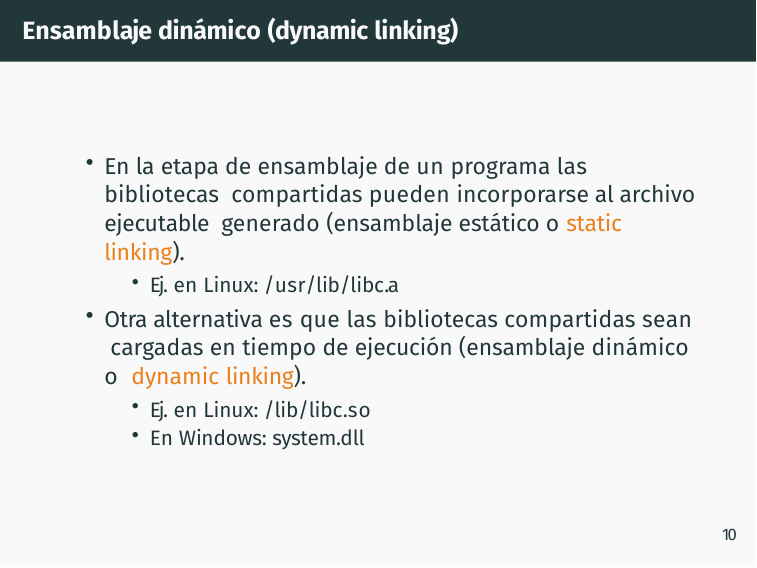

# Ensamblaje dinámico (dynamic linking)
En la etapa de ensamblaje de un programa las bibliotecas  compartidas pueden incorporarse al archivo ejecutable  generado (ensamblaje estático o static linking).
Ej. en Linux: /usr/lib/libc.a
Otra alternativa es que las bibliotecas compartidas sean  cargadas en tiempo de ejecución (ensamblaje dinámico o  dynamic linking).
Ej. en Linux: /lib/libc.so
En Windows: system.dll
10